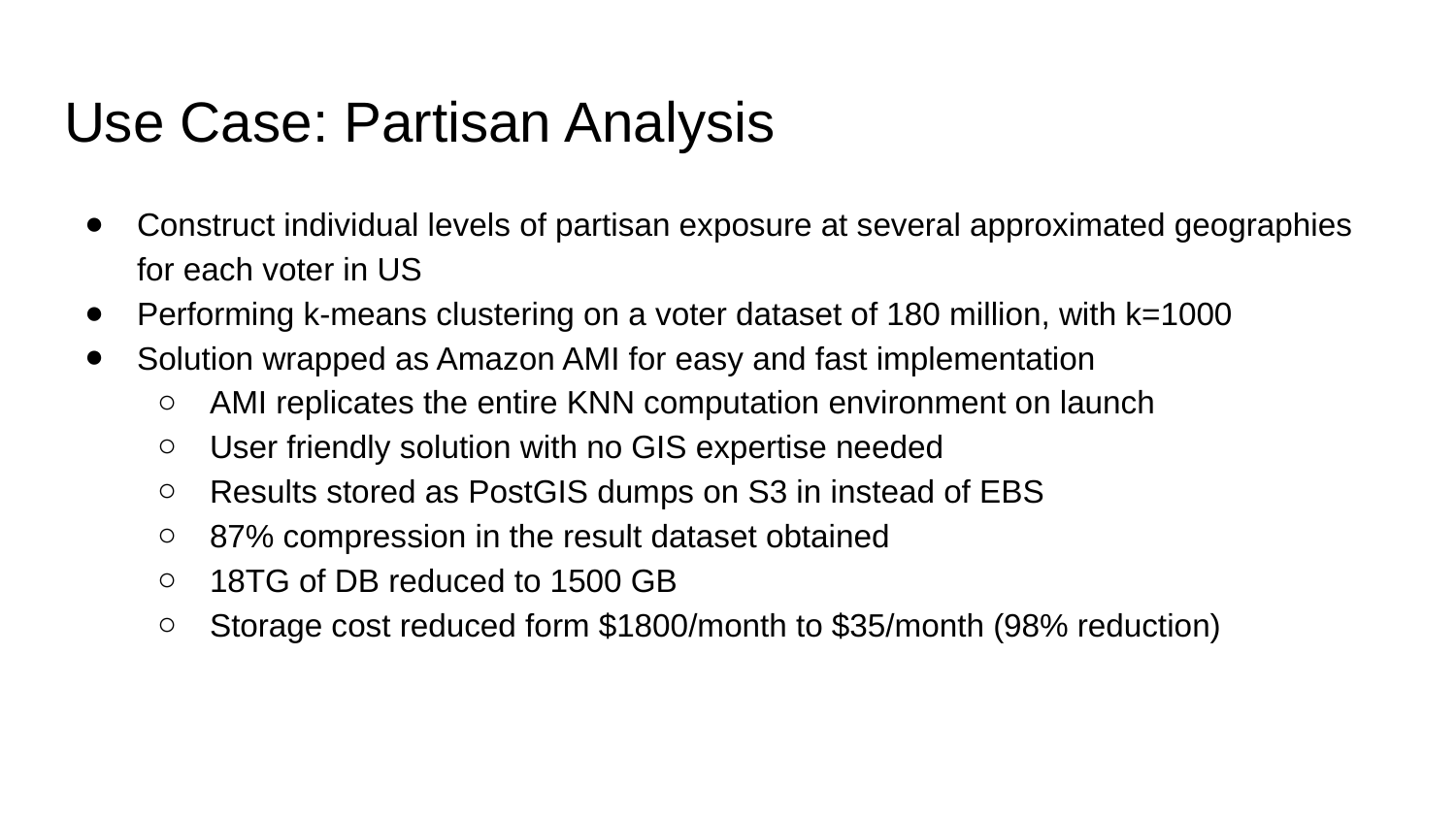

# Use Case: Partisan Analysis
Construct individual levels of partisan exposure at several approximated geographies for each voter in US
Performing k-means clustering on a voter dataset of 180 million, with k=1000
Solution wrapped as Amazon AMI for easy and fast implementation
AMI replicates the entire KNN computation environment on launch
User friendly solution with no GIS expertise needed
Results stored as PostGIS dumps on S3 in instead of EBS
87% compression in the result dataset obtained
18TG of DB reduced to 1500 GB
Storage cost reduced form $1800/month to $35/month (98% reduction)